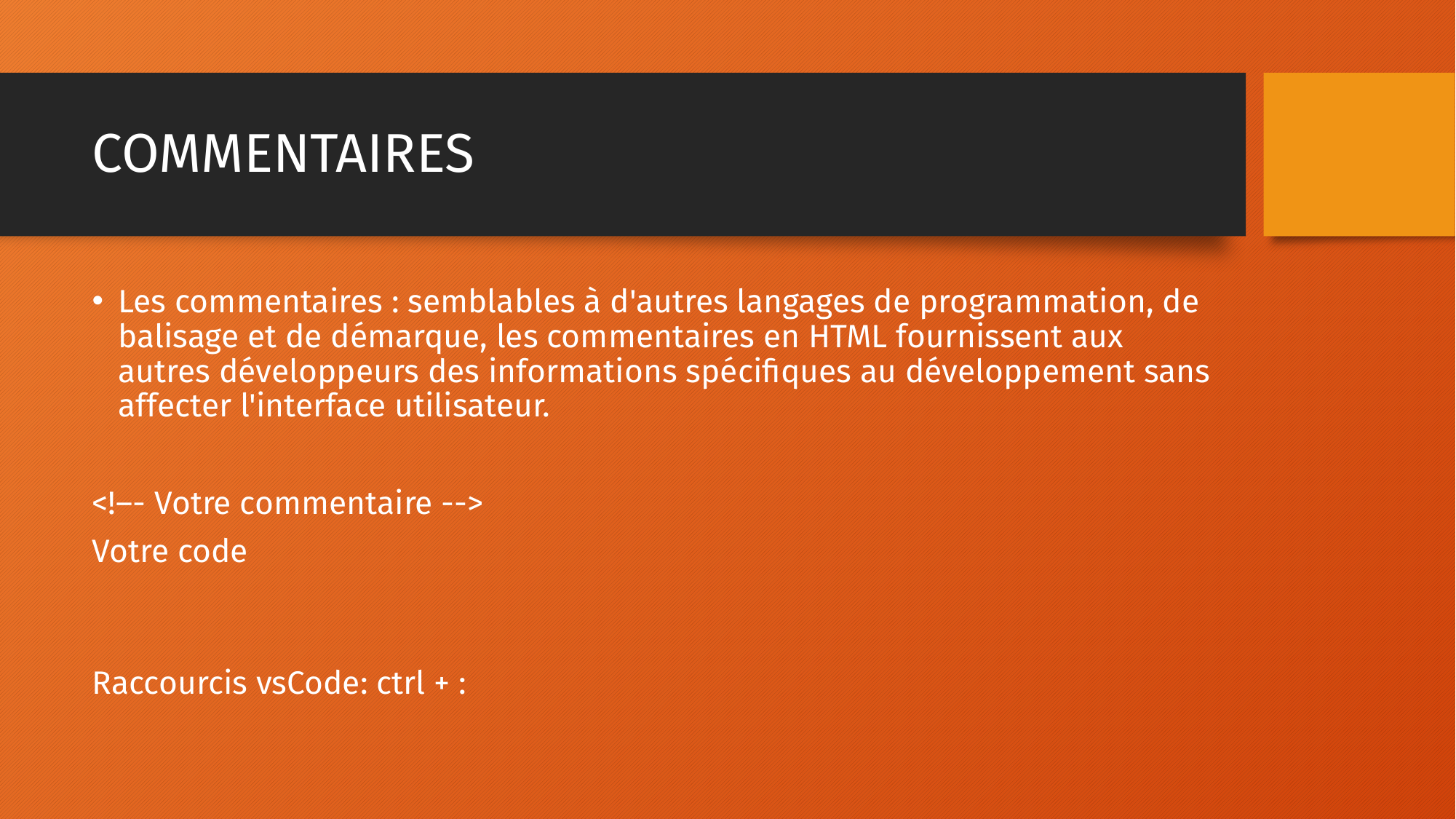

# COMMENTAIRES
Les commentaires : semblables à d'autres langages de programmation, de balisage et de démarque, les commentaires en HTML fournissent aux autres développeurs des informations spécifiques au développement sans affecter l'interface utilisateur.

<!–- Votre commentaire -->
Votre code

Raccourcis vsCode: ctrl + :